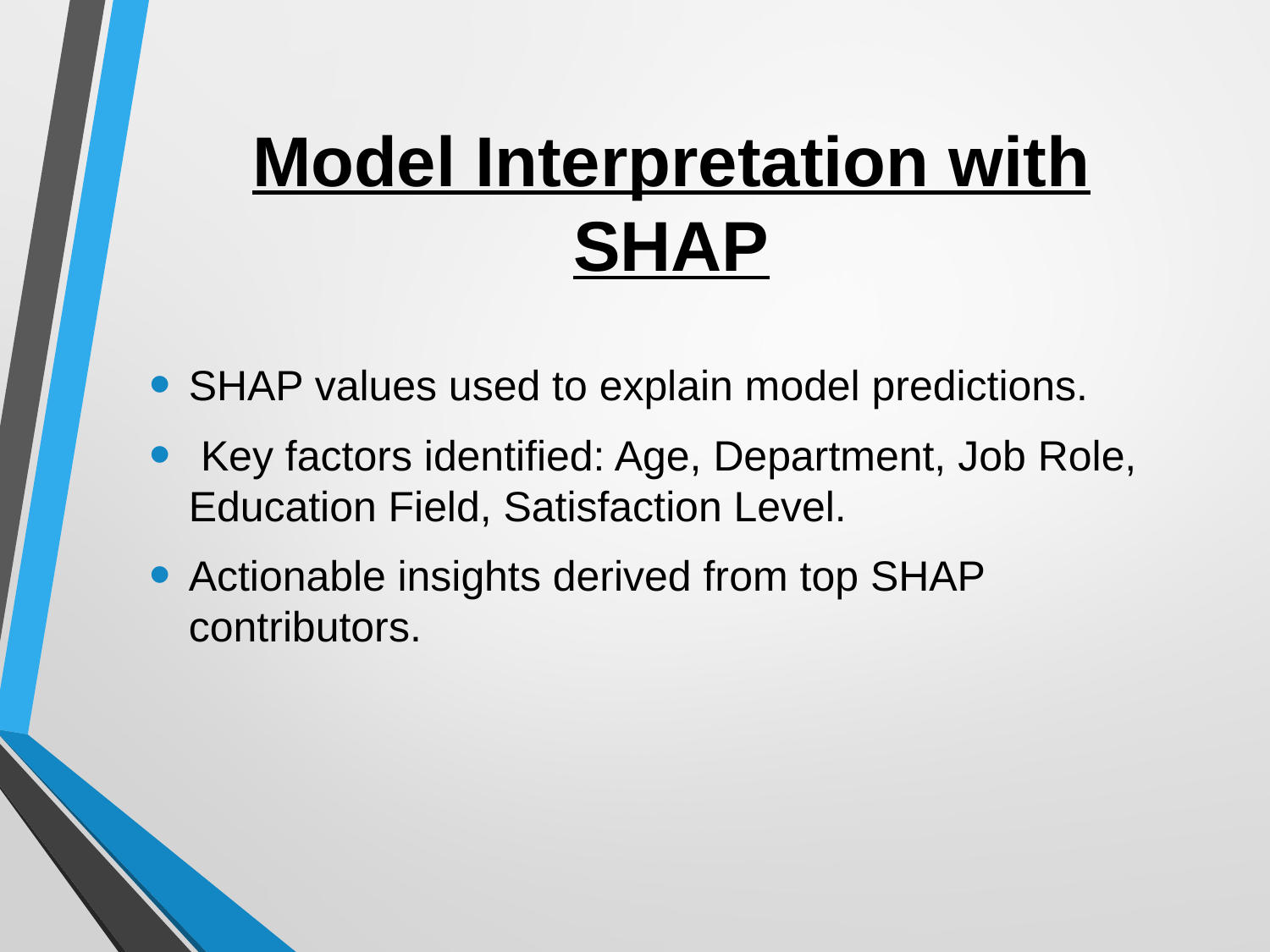

# Model Interpretation with SHAP
SHAP values used to explain model predictions.
 Key factors identified: Age, Department, Job Role, Education Field, Satisfaction Level.
Actionable insights derived from top SHAP contributors.